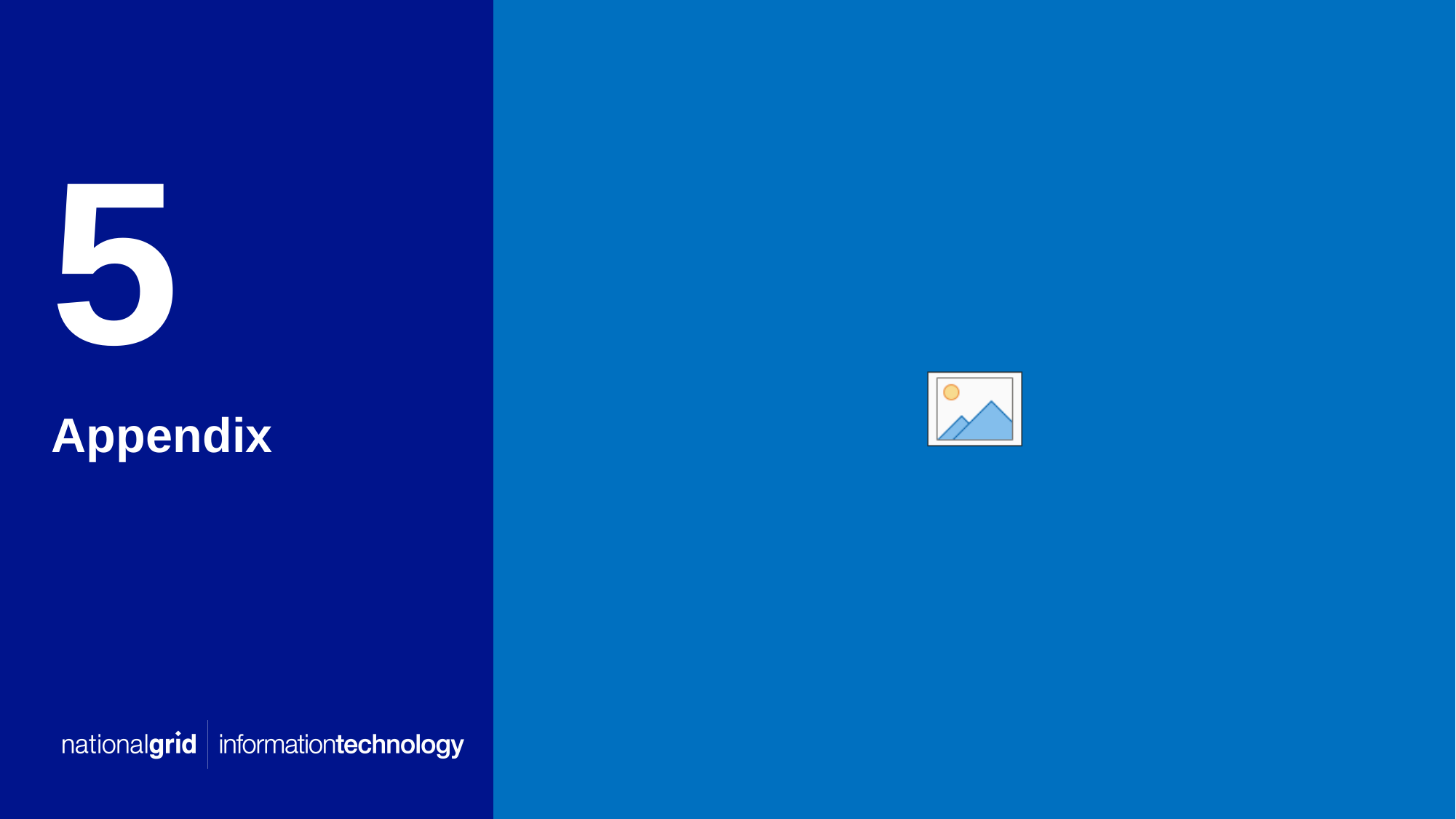

5
Appendix
| [Insert document title] | [Insert date]